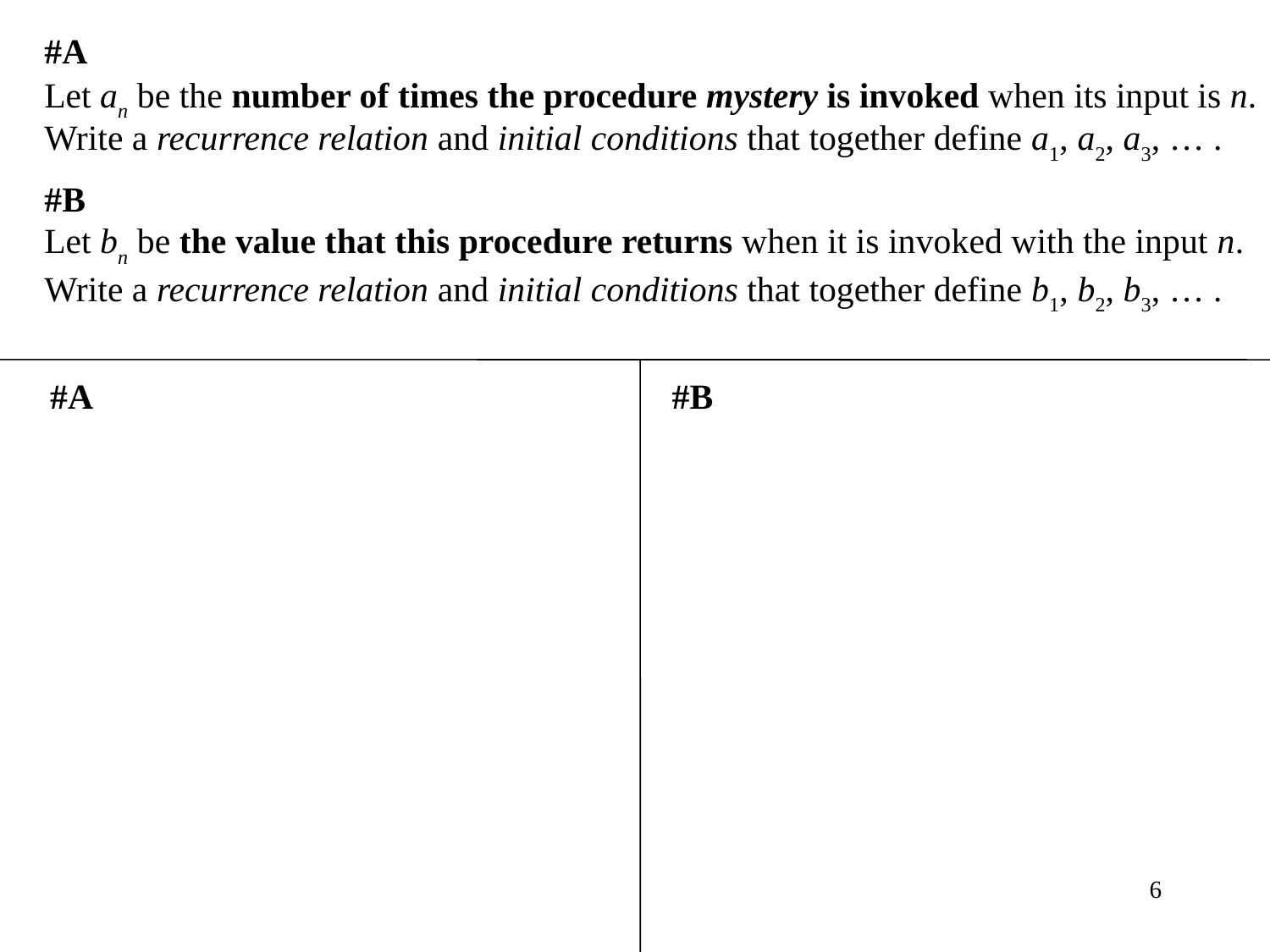

#A
Let an be the number of times the procedure mystery is invoked when its input is n.
Write a recurrence relation and initial conditions that together define a1, a2, a3, … .

#B
Let bn be the value that this procedure returns when it is invoked with the input n.
Write a recurrence relation and initial conditions that together define b1, b2, b3, … .

#A
#B
6